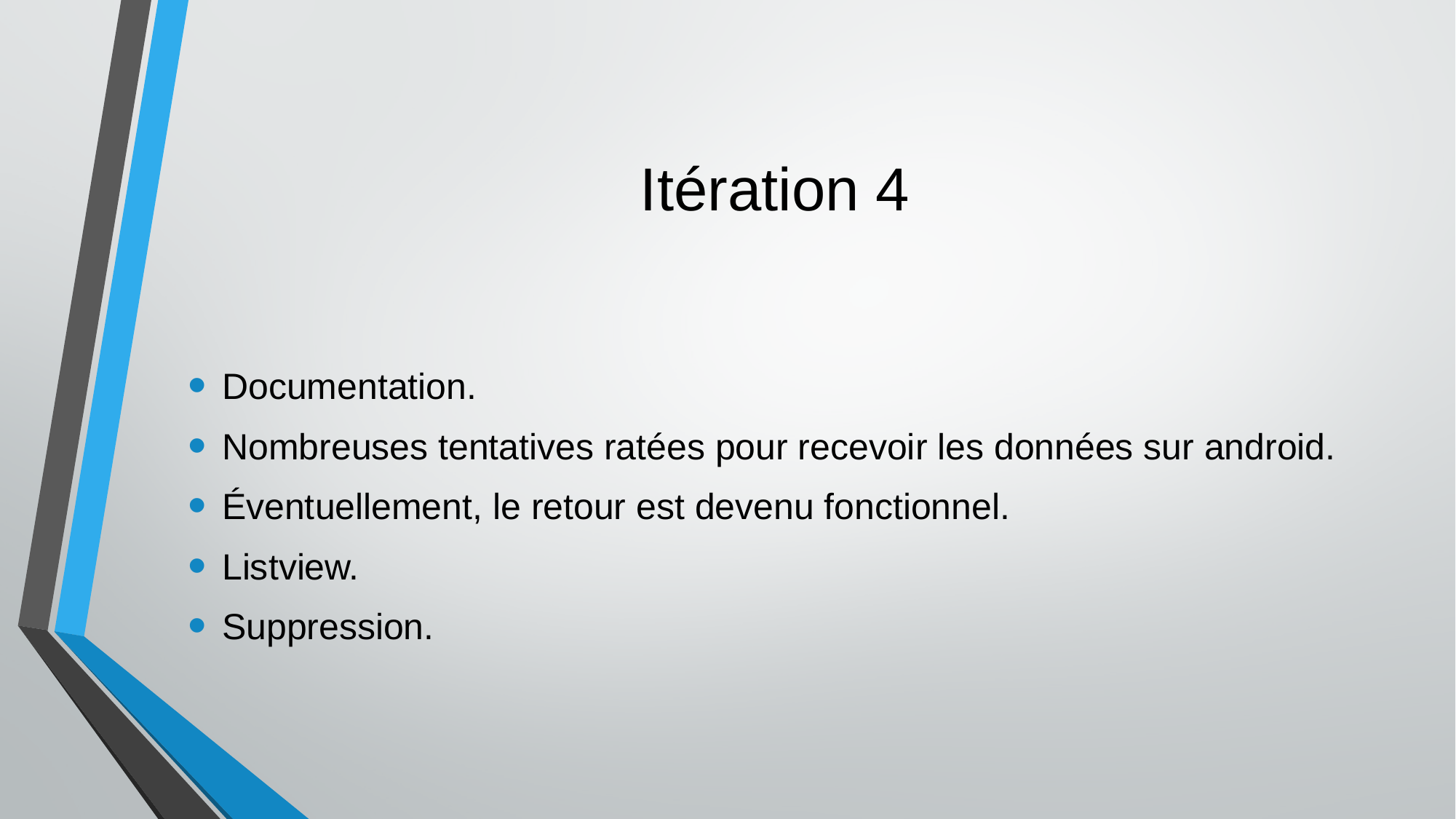

# Itération 4
Documentation.
Nombreuses tentatives ratées pour recevoir les données sur android.
Éventuellement, le retour est devenu fonctionnel.
Listview.
Suppression.